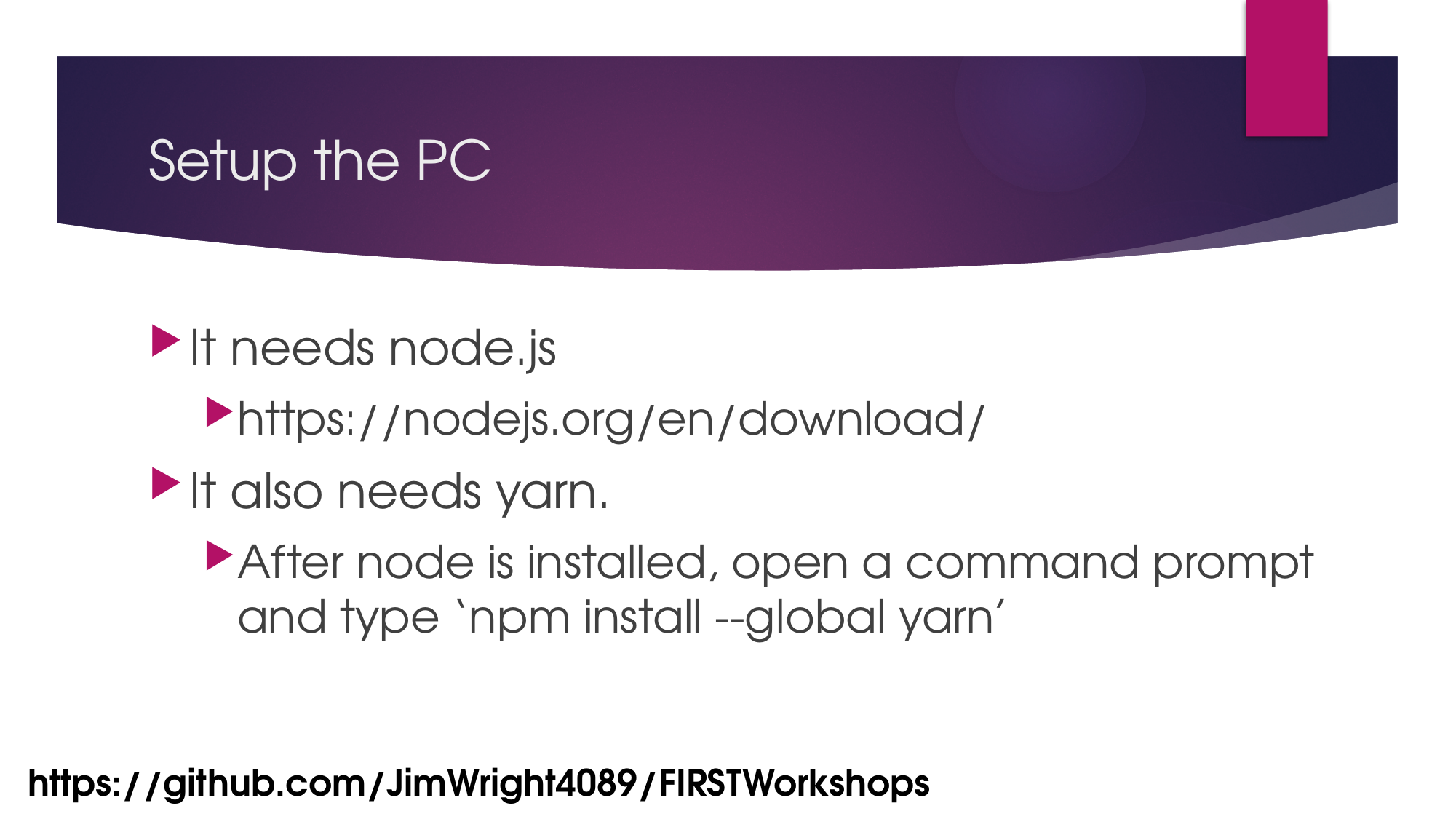

# Setup the PC
It needs node.js
https://nodejs.org/en/download/
It also needs yarn.
After node is installed, open a command prompt and type ‘npm install --global yarn’

https://github.com/JimWright4089/FIRSTWorkshops